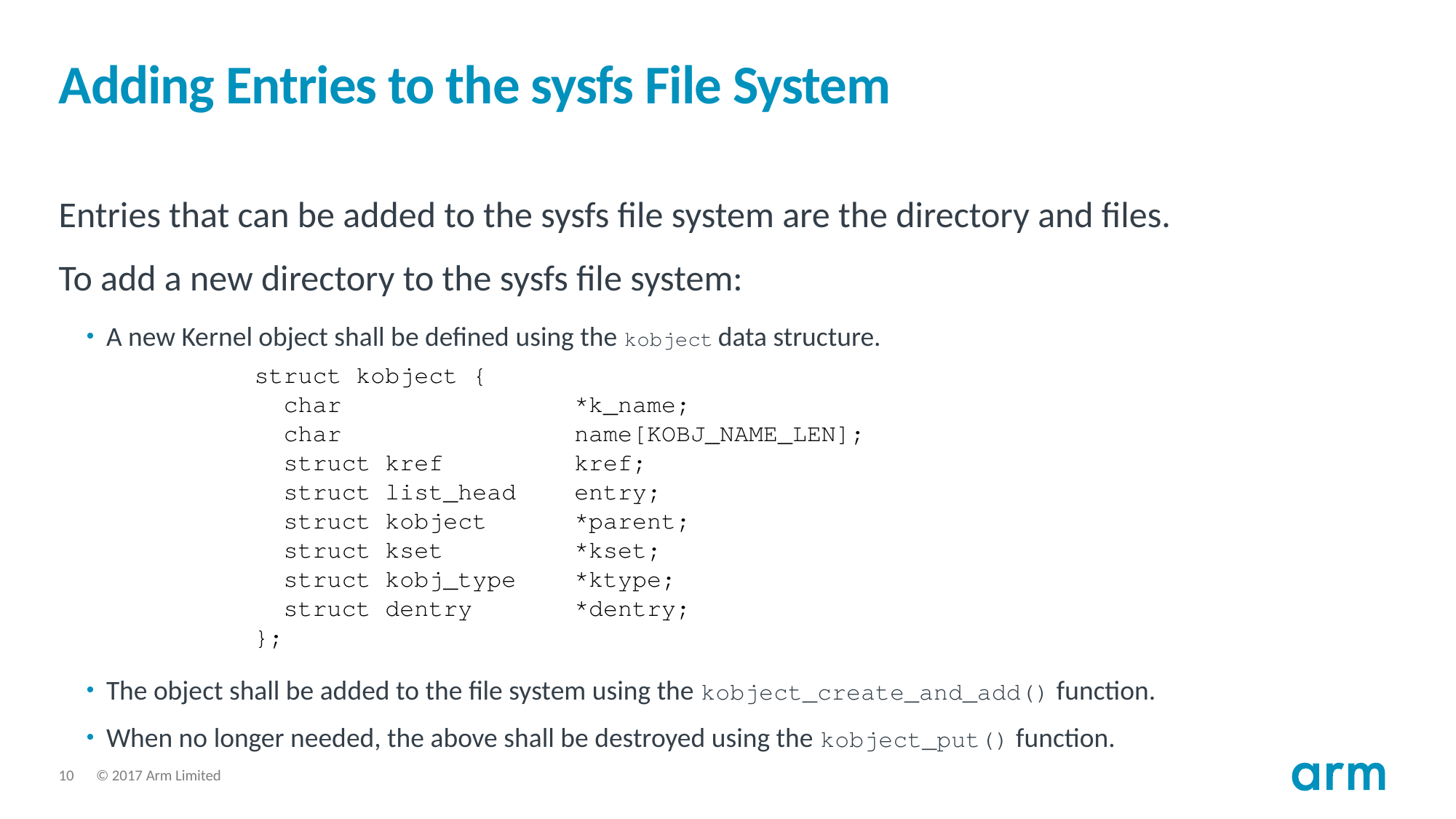

# Adding Entries to the sysfs File System
Entries that can be added to the sysfs file system are the directory and files.
To add a new directory to the sysfs file system:
A new Kernel object shall be defined using the kobject data structure.

The object shall be added to the file system using the kobject_create_and_add() function.
When no longer needed, the above shall be destroyed using the kobject_put() function.
struct kobject {
  char                *k_name;
  char                name[KOBJ_NAME_LEN];
  struct kref         kref;
  struct list_head    entry;
  struct kobject      *parent;
  struct kset         *kset;
  struct kobj_type    *ktype;
  struct dentry       *dentry;
};